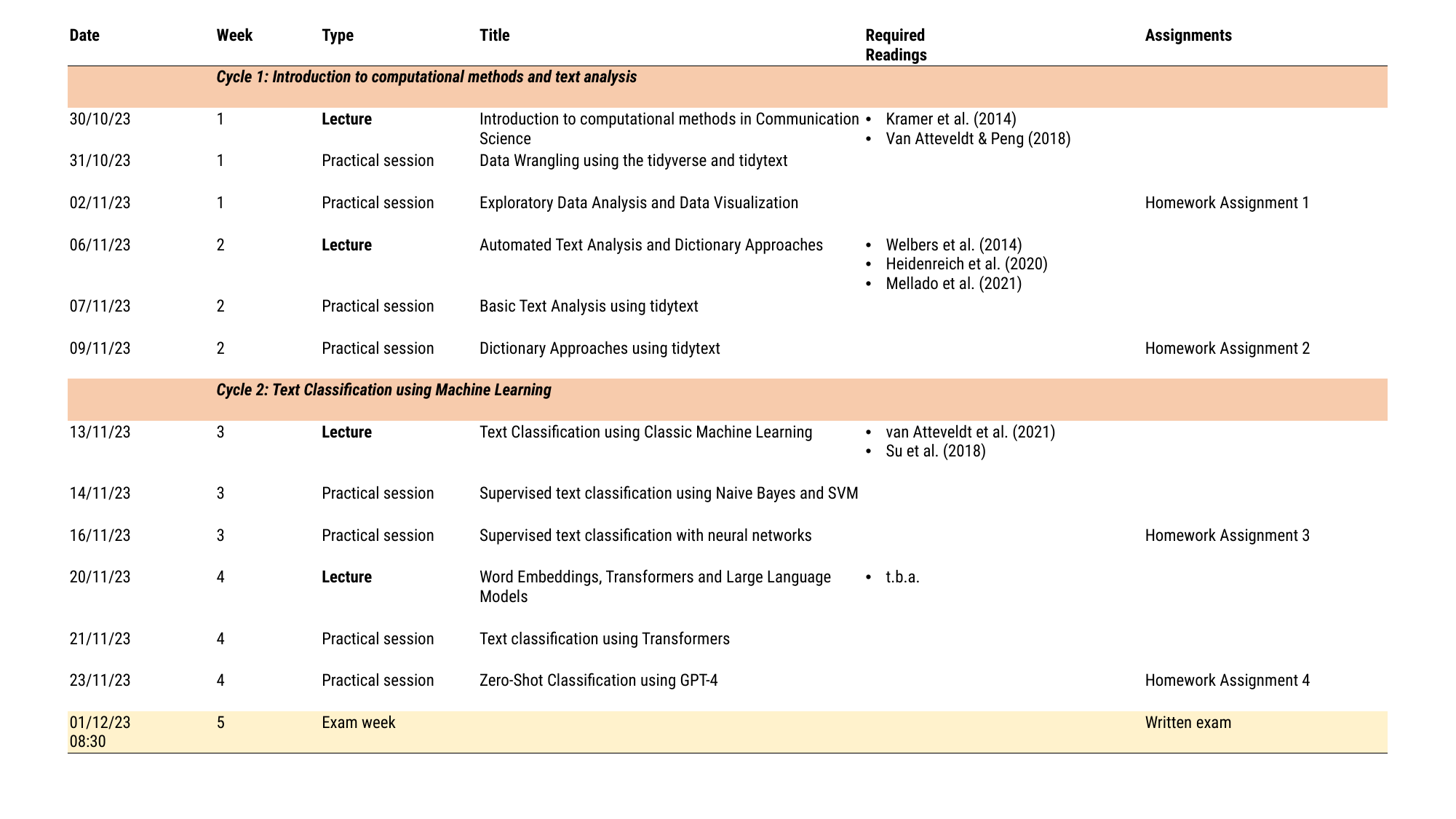

| Date | Week | Type | Title | Required Readings | Assignments |
| --- | --- | --- | --- | --- | --- |
|  | Cycle 1: Introduction to computational methods and text analysis |  |  |  |  |
| 30/10/23 | 1 | Lecture | Introduction to computational methods in Communication Science | Kramer et al. (2014) Van Atteveldt & Peng (2018) |  |
| 31/10/23 | 1 | Practical session | Data Wrangling using the tidyverse and tidytext |  |  |
| 02/11/23 | 1 | Practical session | Exploratory Data Analysis and Data Visualization |  | Homework Assignment 1 |
| 06/11/23 | 2 | Lecture | Automated Text Analysis and Dictionary Approaches | Welbers et al. (2014) Heidenreich et al. (2020) Mellado et al. (2021) |  |
| 07/11/23 | 2 | Practical session | Basic Text Analysis using tidytext |  |  |
| 09/11/23 | 2 | Practical session | Dictionary Approaches using tidytext |  | Homework Assignment 2 |
|  | Cycle 2: Text Classification using Machine Learning |  |  |  |  |
| 13/11/23 | 3 | Lecture | Text Classification using Classic Machine Learning | van Atteveldt et al. (2021) Su et al. (2018) |  |
| 14/11/23 | 3 | Practical session | Supervised text classification using Naive Bayes and SVM |  |  |
| 16/11/23 | 3 | Practical session | Supervised text classification with neural networks |  | Homework Assignment 3 |
| 20/11/23 | 4 | Lecture | Word Embeddings, Transformers and Large Language Models | t.b.a. |  |
| 21/11/23 | 4 | Practical session | Text classification using Transformers |  |  |
| 23/11/23 | 4 | Practical session | Zero-Shot Classification using GPT-4 |  | Homework Assignment 4 |
| 01/12/23 08:30 | 5 | Exam week |  |  | Written exam |